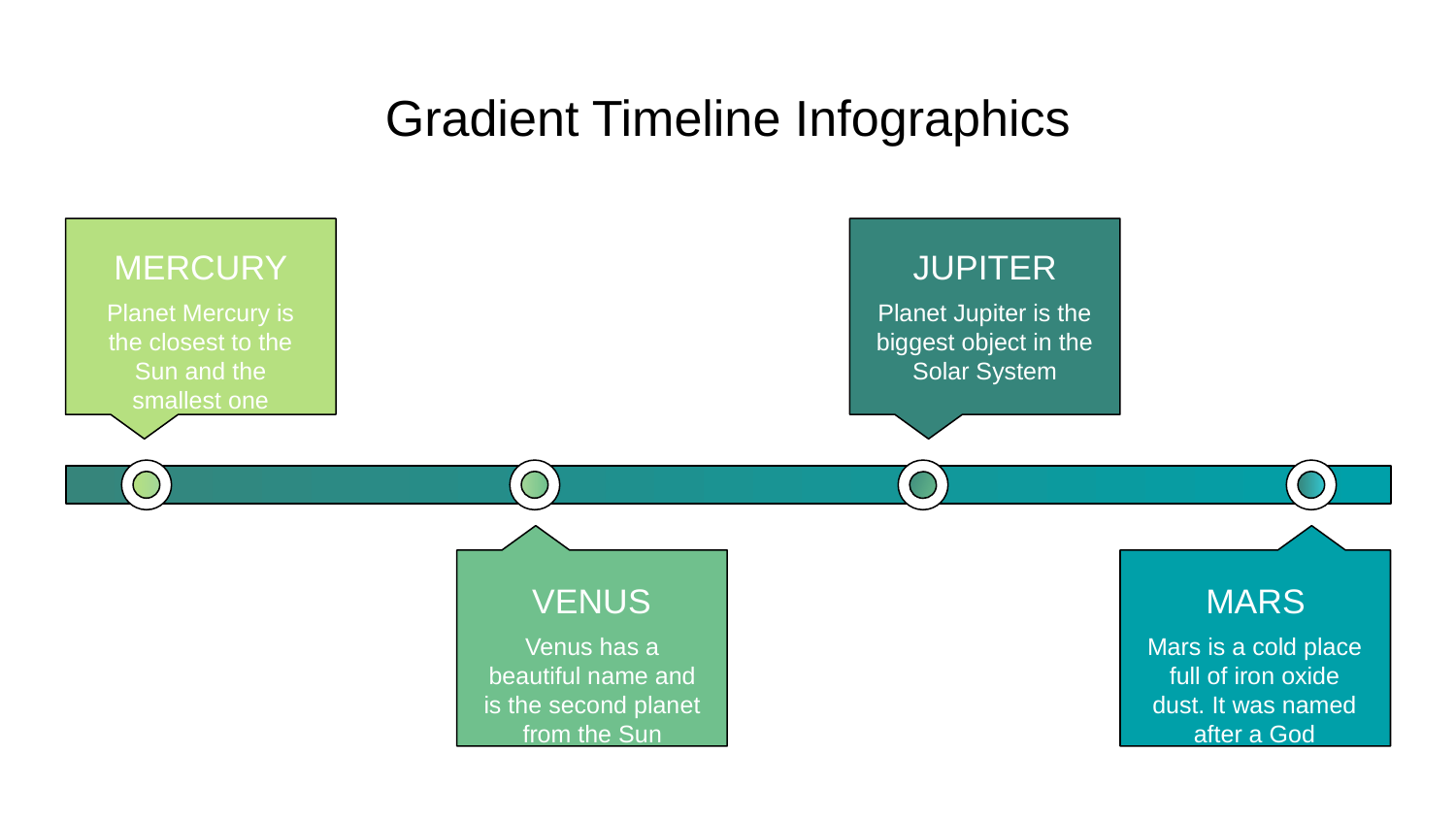

# Gradient Timeline Infographics

JUPITER
MERCURY
Planet Mercury is the closest to the Sun and the smallest one
Planet Jupiter is the biggest object in the Solar System
VENUS
MARS
Venus has a beautiful name and is the second planet from the Sun
Mars is a cold place full of iron oxide dust. It was named after a God